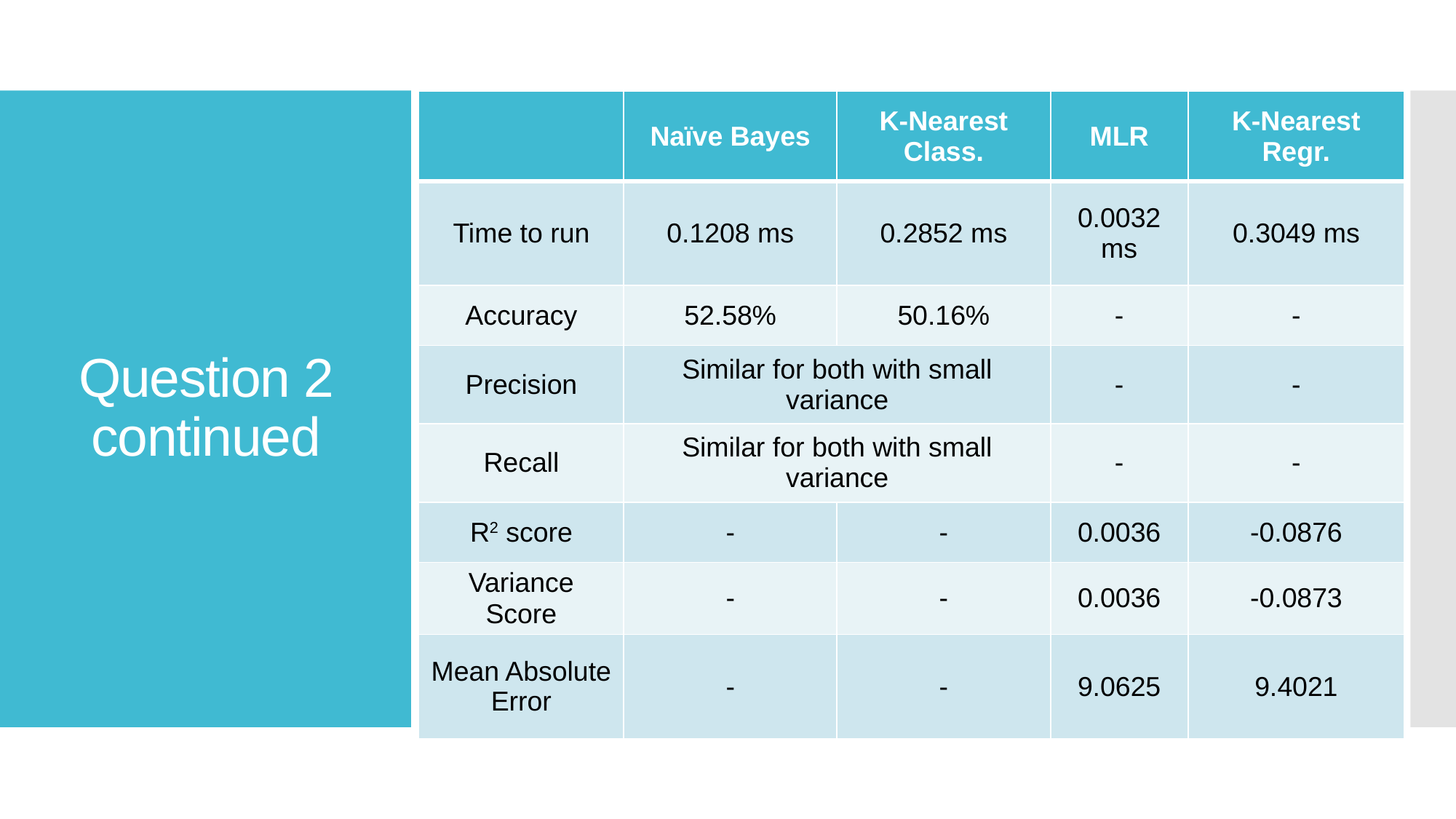

|  | Naïve Bayes | K-Nearest Class. | MLR | K-Nearest Regr. |
| --- | --- | --- | --- | --- |
| Time to run | 0.1208 ms | 0.2852 ms | 0.0032 ms | 0.3049 ms |
| Accuracy | 52.58% | 50.16% | - | - |
| Precision | Similar for both with small variance |  | - | - |
| Recall | Similar for both with small variance |  | - | - |
| R2 score | - | - | 0.0036 | -0.0876 |
| Variance Score | - | - | 0.0036 | -0.0873 |
| Mean Absolute Error | - | - | 9.0625 | 9.4021 |
# Question 2 continued